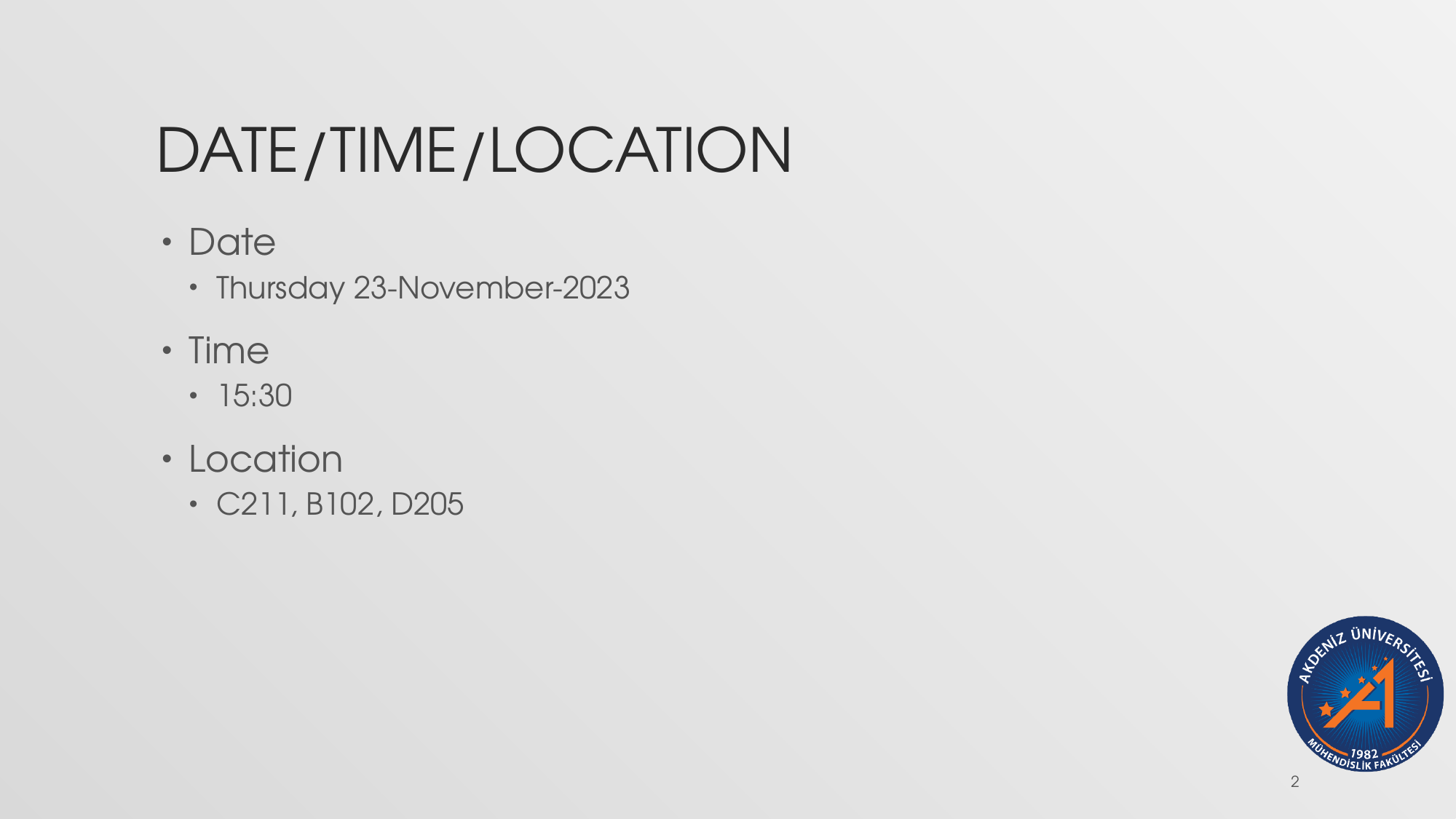

# DATE/TIME/LOCATION
Date
Thursday 23-November-2023
Time
15:30
Location
C211, B102, D205

2